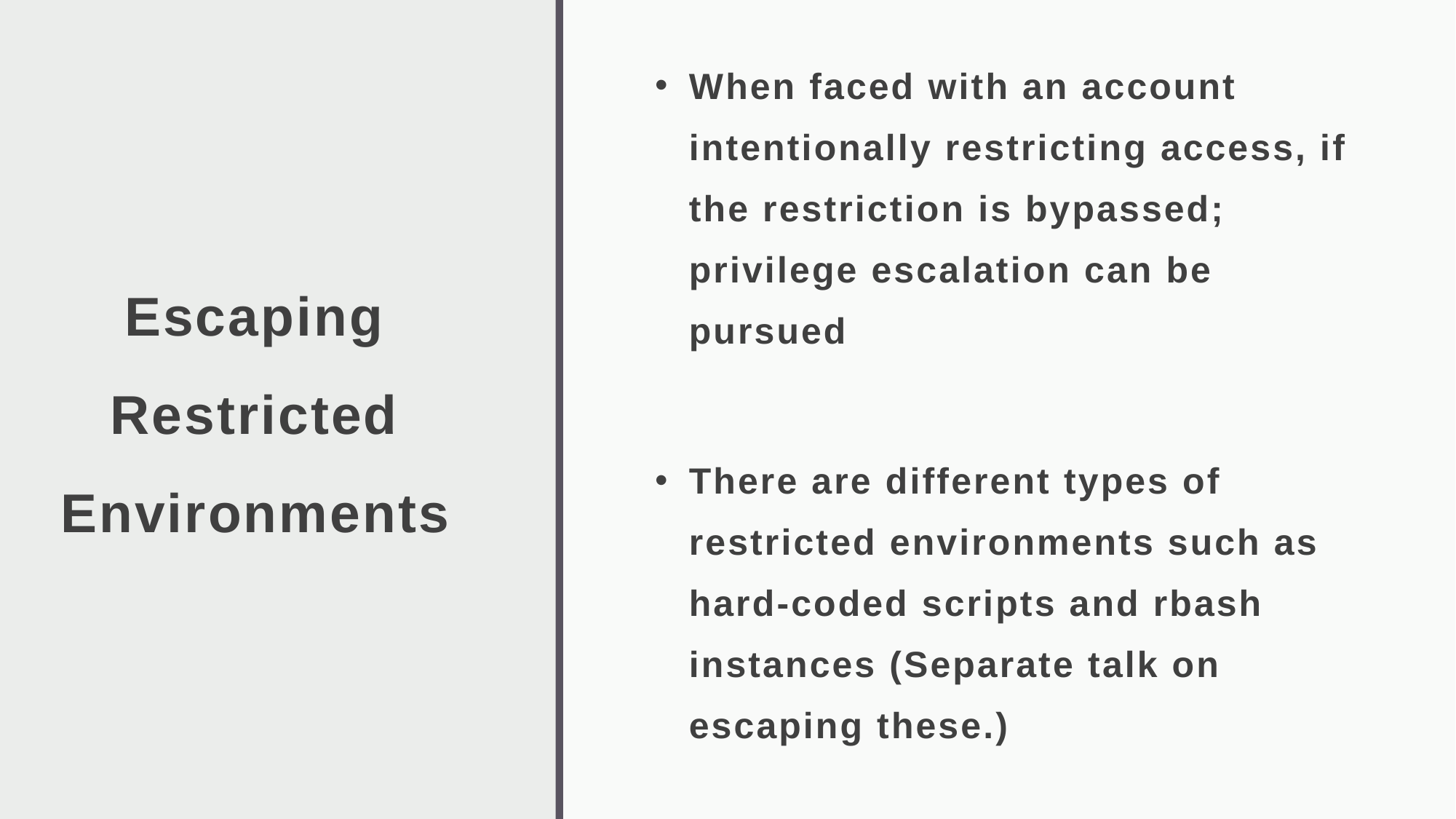

# Escaping Restricted Environments
When faced with an account intentionally restricting access, if the restriction is bypassed; privilege escalation can be pursued

There are different types of restricted environments such as hard-coded scripts and rbash instances (Separate talk on escaping these.)